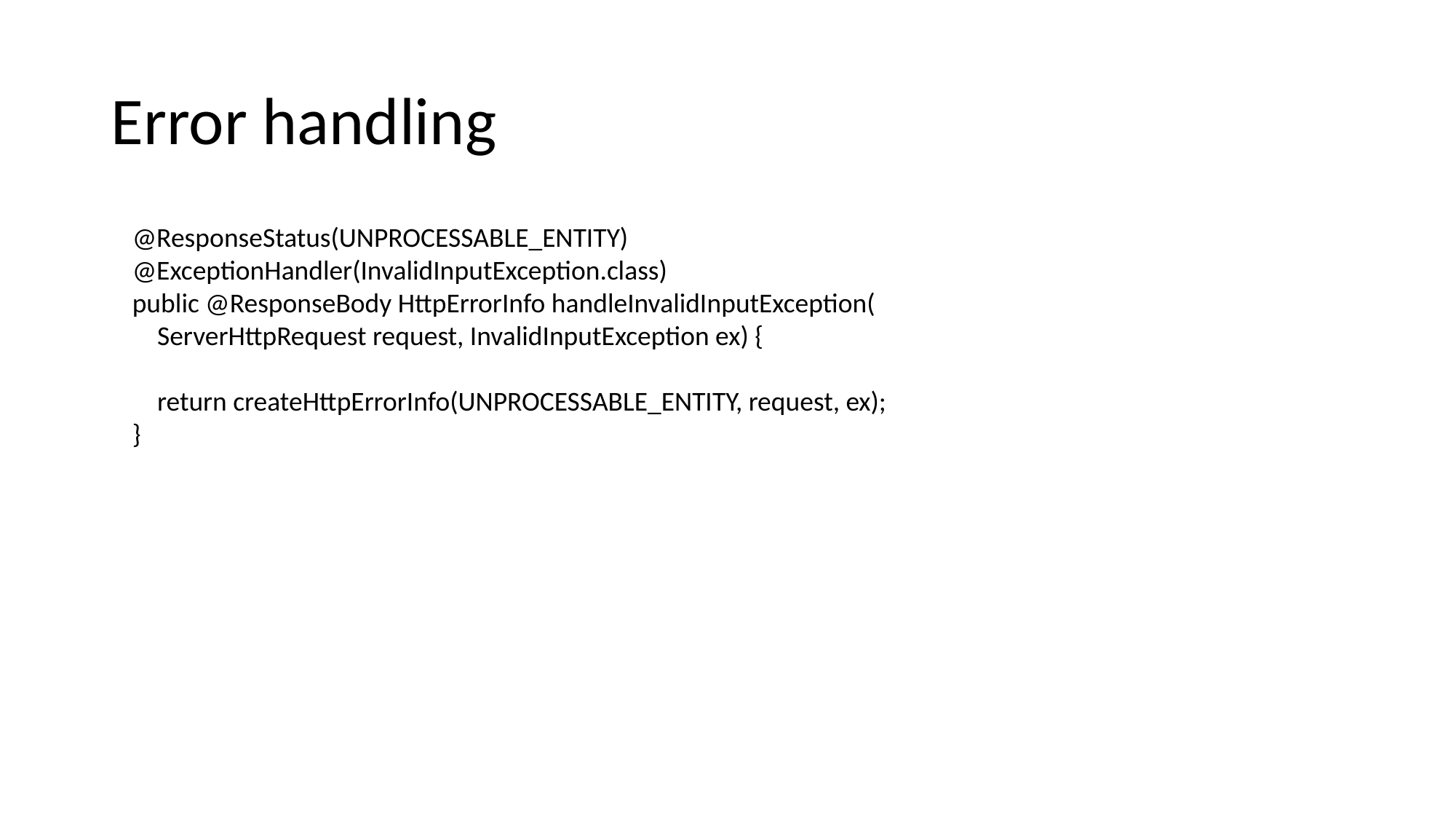

# Error handling
@ResponseStatus(UNPROCESSABLE_ENTITY)
@ExceptionHandler(InvalidInputException.class)
public @ResponseBody HttpErrorInfo handleInvalidInputException(
    ServerHttpRequest request, InvalidInputException ex) {

    return createHttpErrorInfo(UNPROCESSABLE_ENTITY, request, ex);
}